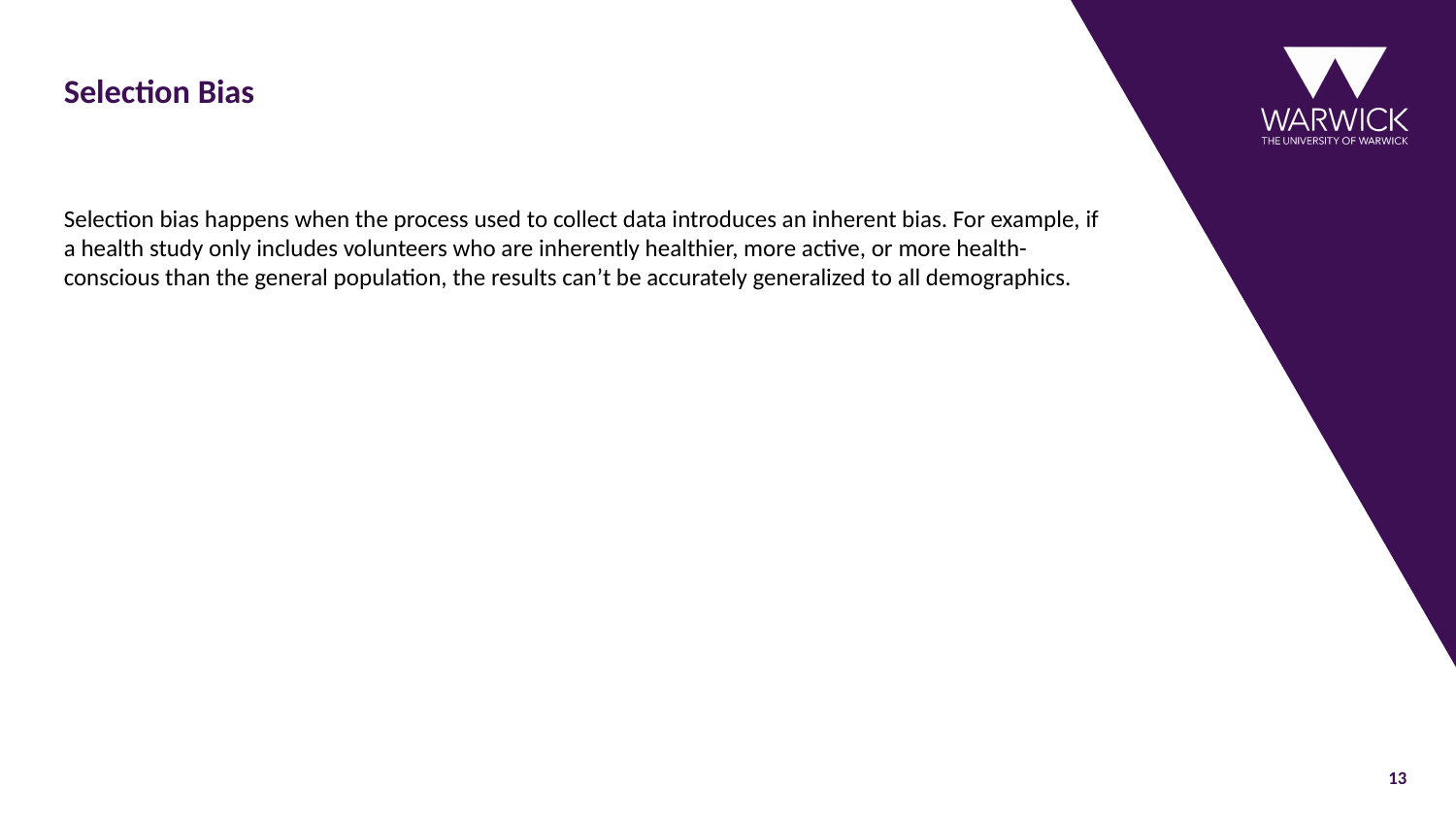

# Selection Bias

Selection bias happens when the process used to collect data introduces an inherent bias. For example, if a health study only includes volunteers who are inherently healthier, more active, or more health-conscious than the general population, the results can’t be accurately generalized to all demographics.

13